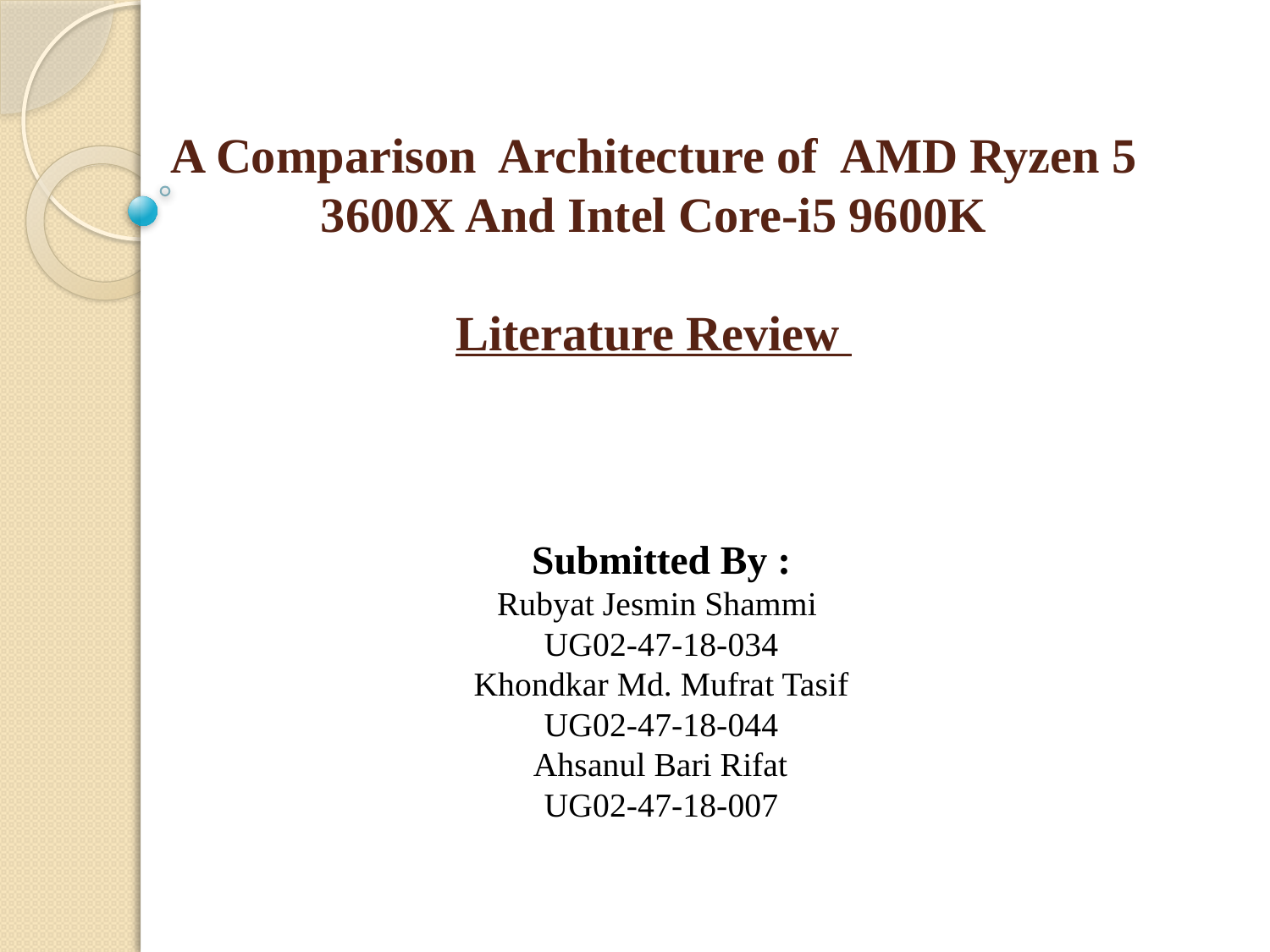

# A Comparison  Architecture of  AMD Ryzen 5 3600X And Intel Core-i5 9600K Literature Review

Submitted By :
Rubyat Jesmin Shammi
UG02-47-18-034
 Khondkar Md. Mufrat Tasif
UG02-47-18-044
 Ahsanul Bari Rifat
UG02-47-18-007